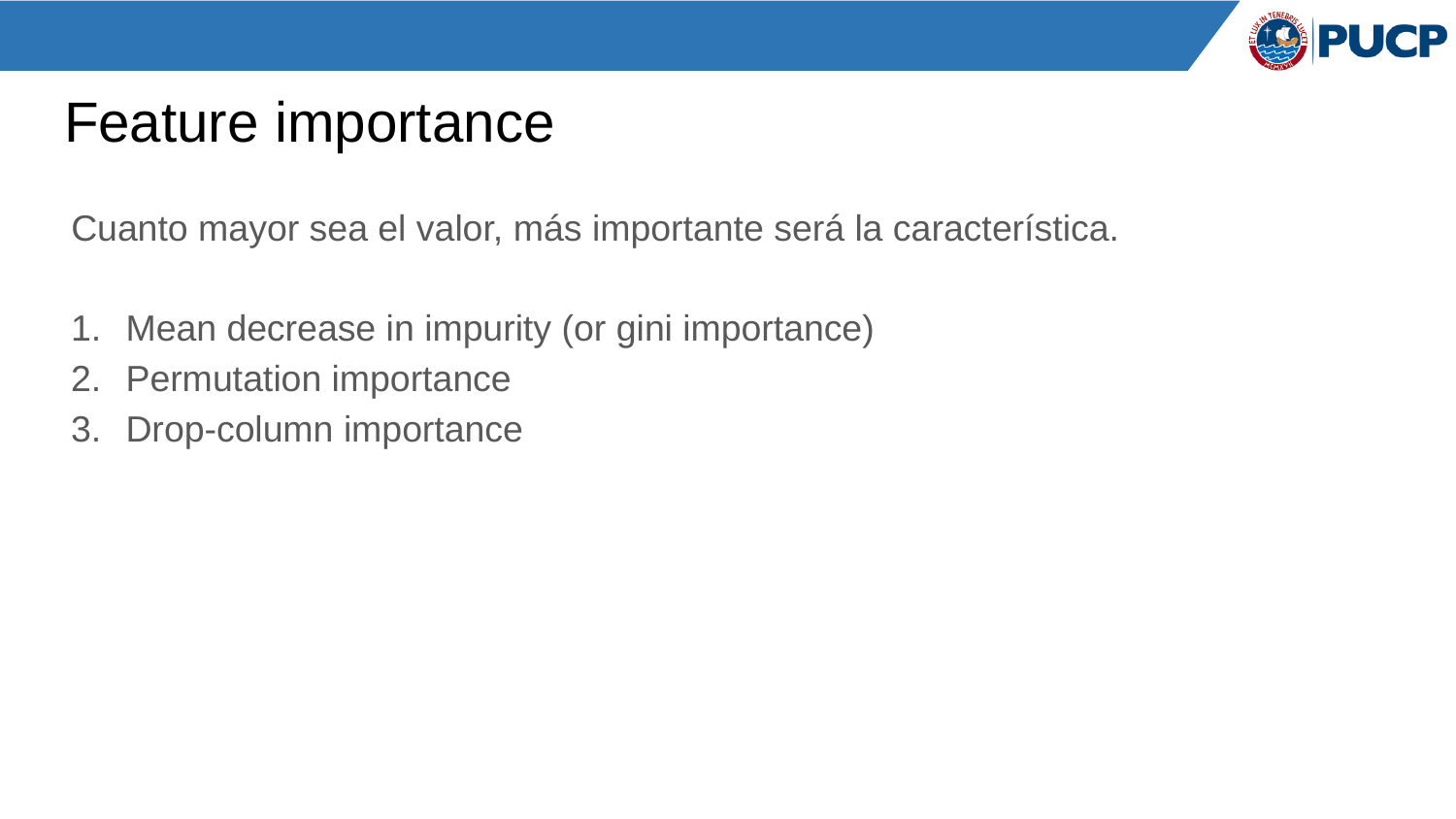

# Feature importance
Cuanto mayor sea el valor, más importante será la característica.

Mean decrease in impurity (or gini importance)
Permutation importance
Drop-column importance